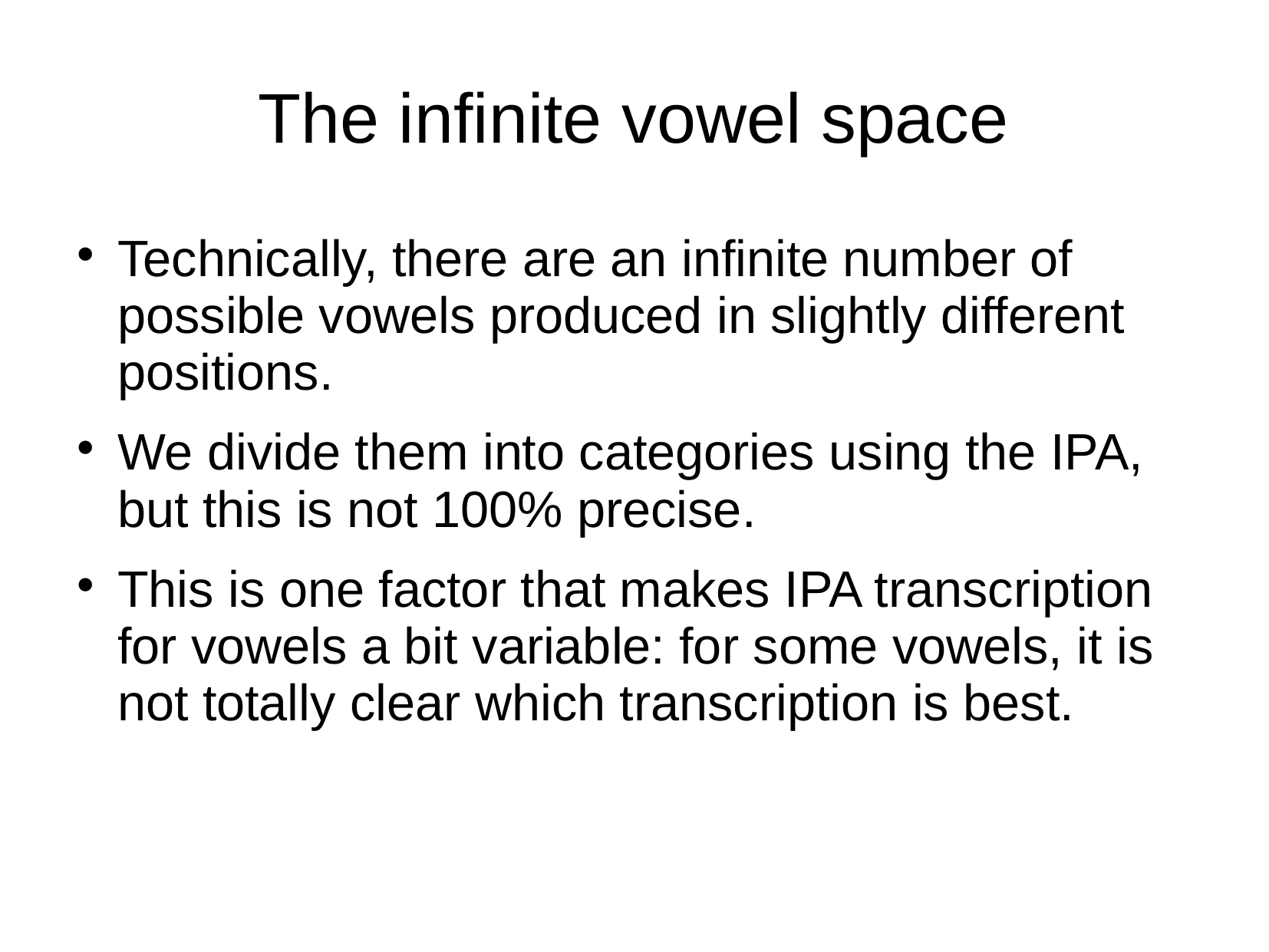

# The infinite vowel space
Technically, there are an infinite number of possible vowels produced in slightly different positions.
We divide them into categories using the IPA, but this is not 100% precise.
This is one factor that makes IPA transcription for vowels a bit variable: for some vowels, it is not totally clear which transcription is best.